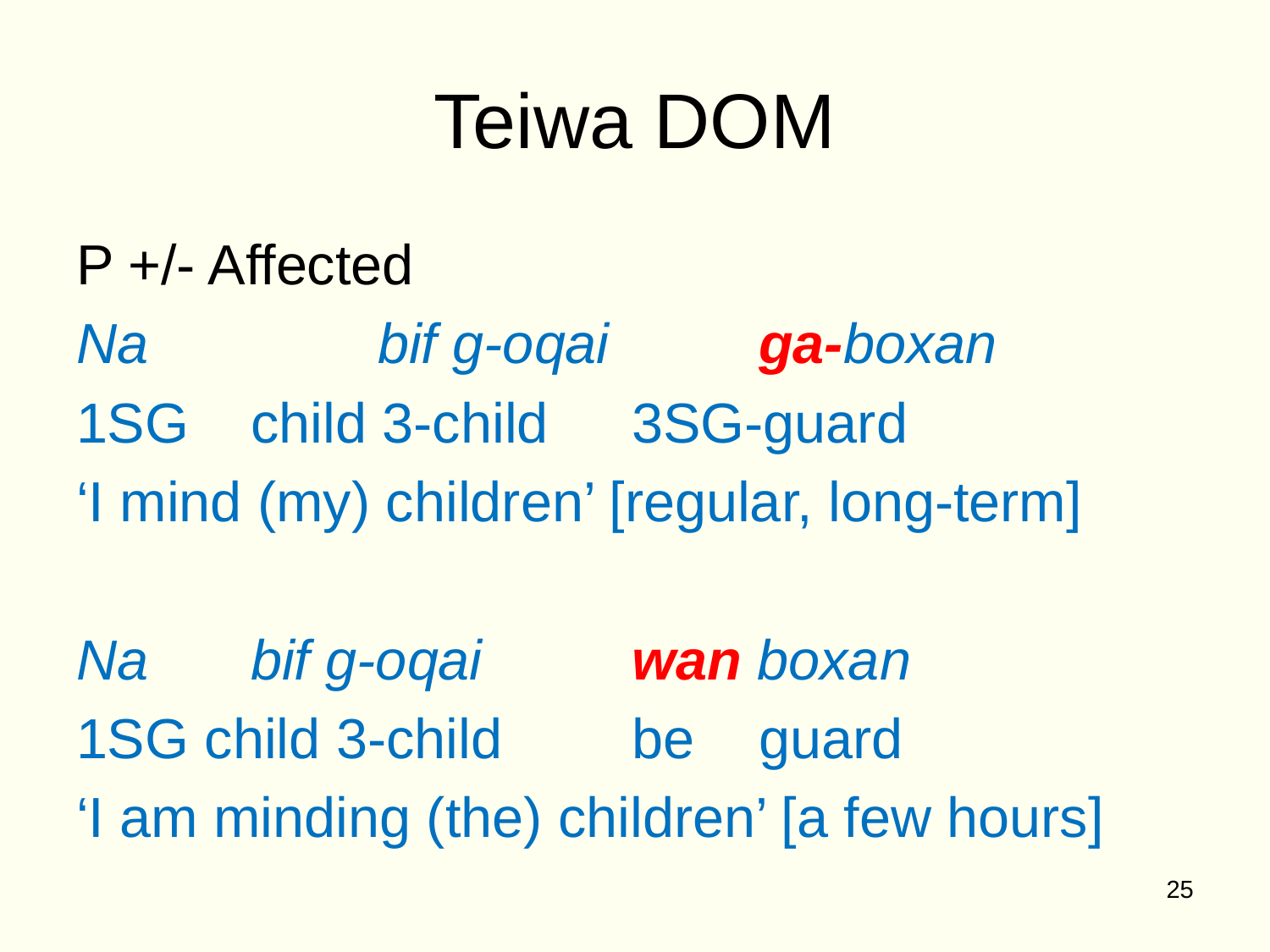

# Teiwa DOM
P +/- Affected
Na 		bif g-oqai 		ga-boxan
1SG 	child 3-child 	3SG-guard
‘I mind (my) children’ [regular, long-term]

Na 	bif g-oqai 		wan boxan
1SG child 3-child 	be 	guard
‘I am minding (the) children’ [a few hours]
25